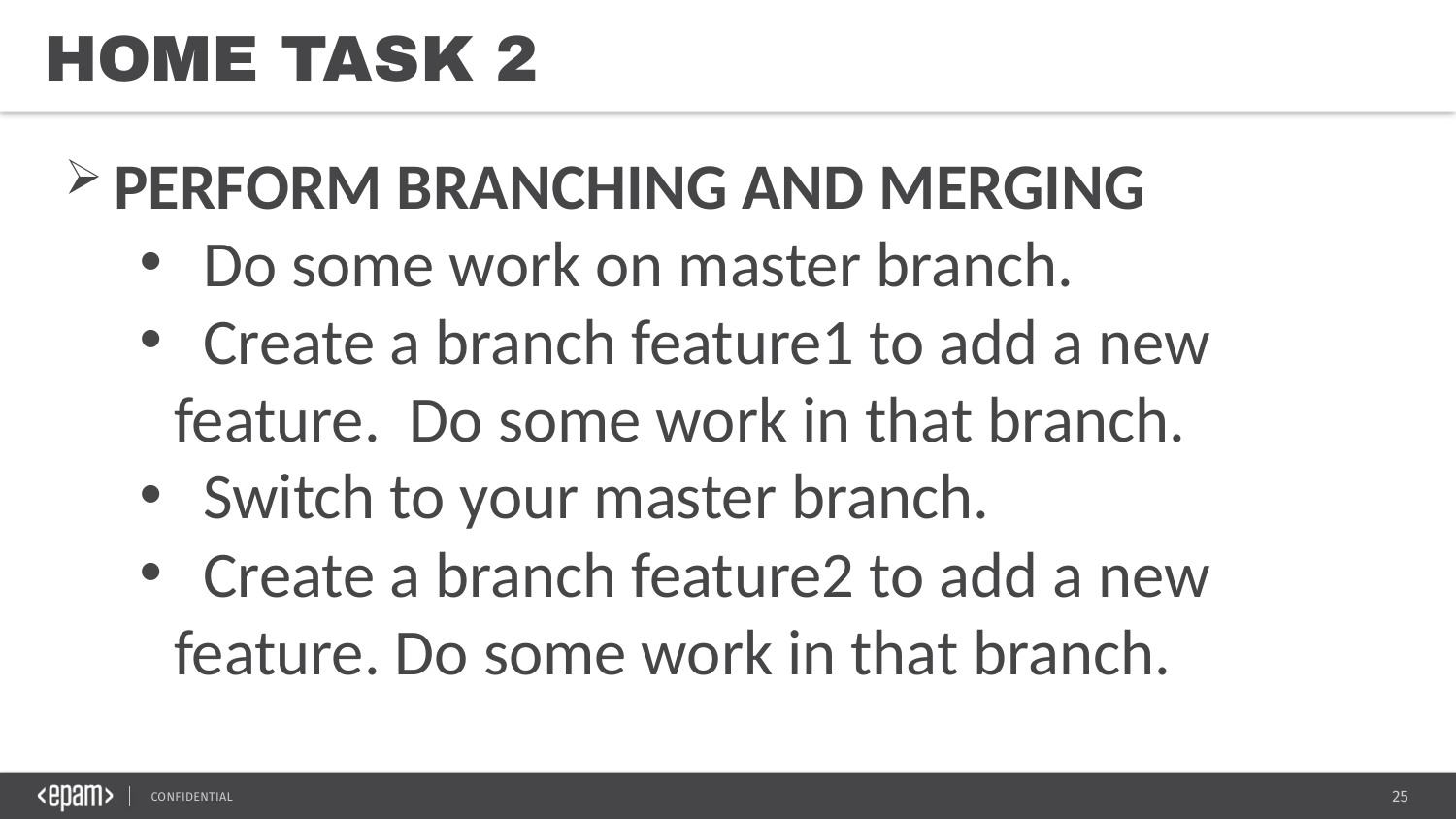

HOME TASK 2
 PERFORM BRANCHING AND MERGING
  Do some work on master branch.
  Create a branch feature1 to add a new feature.  Do some work in that branch.
  Switch to your master branch.
  Create a branch feature2 to add a new feature. Do some work in that branch.